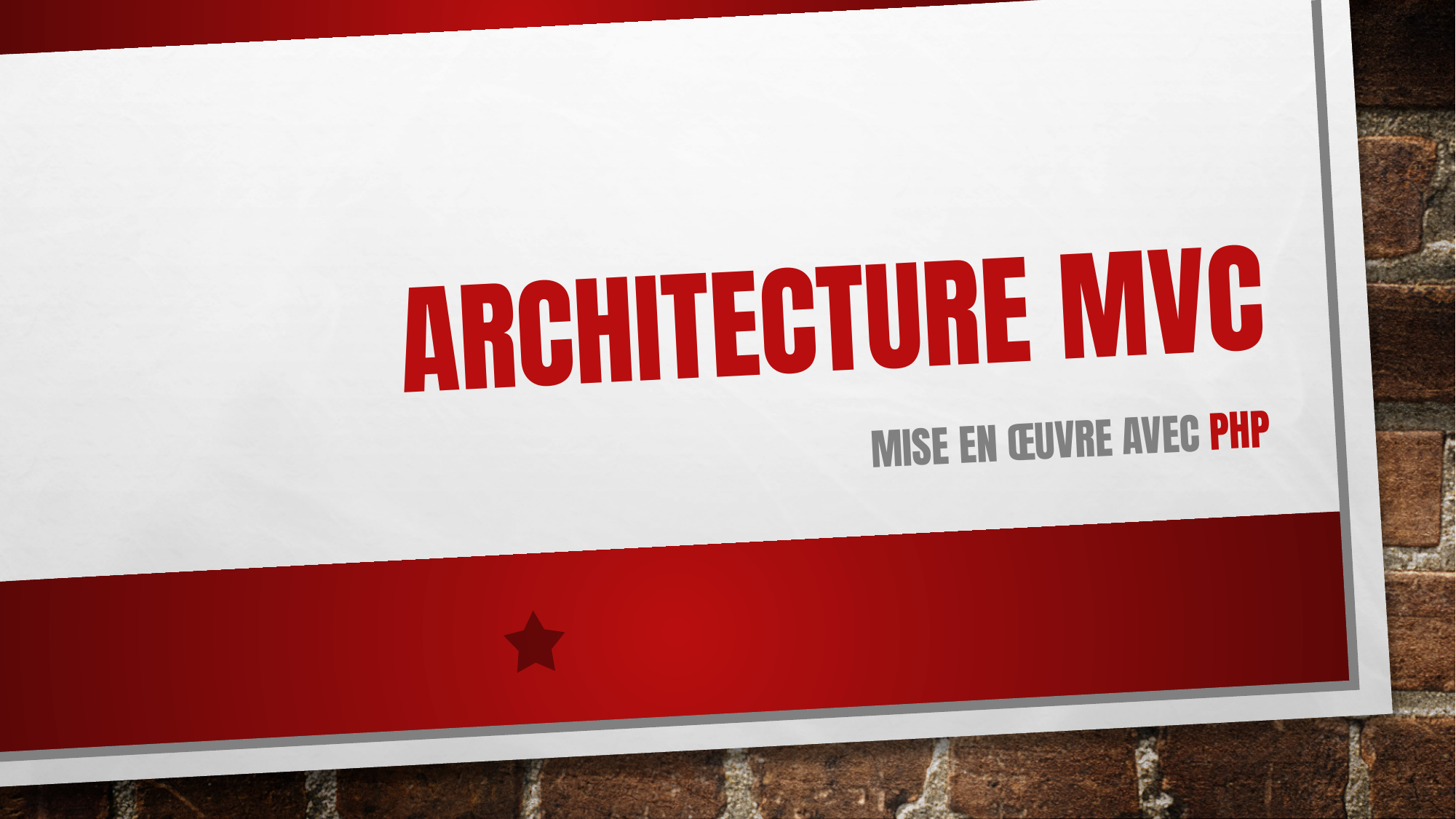

# Architecture MVC
Mise en œuvre avec PHP